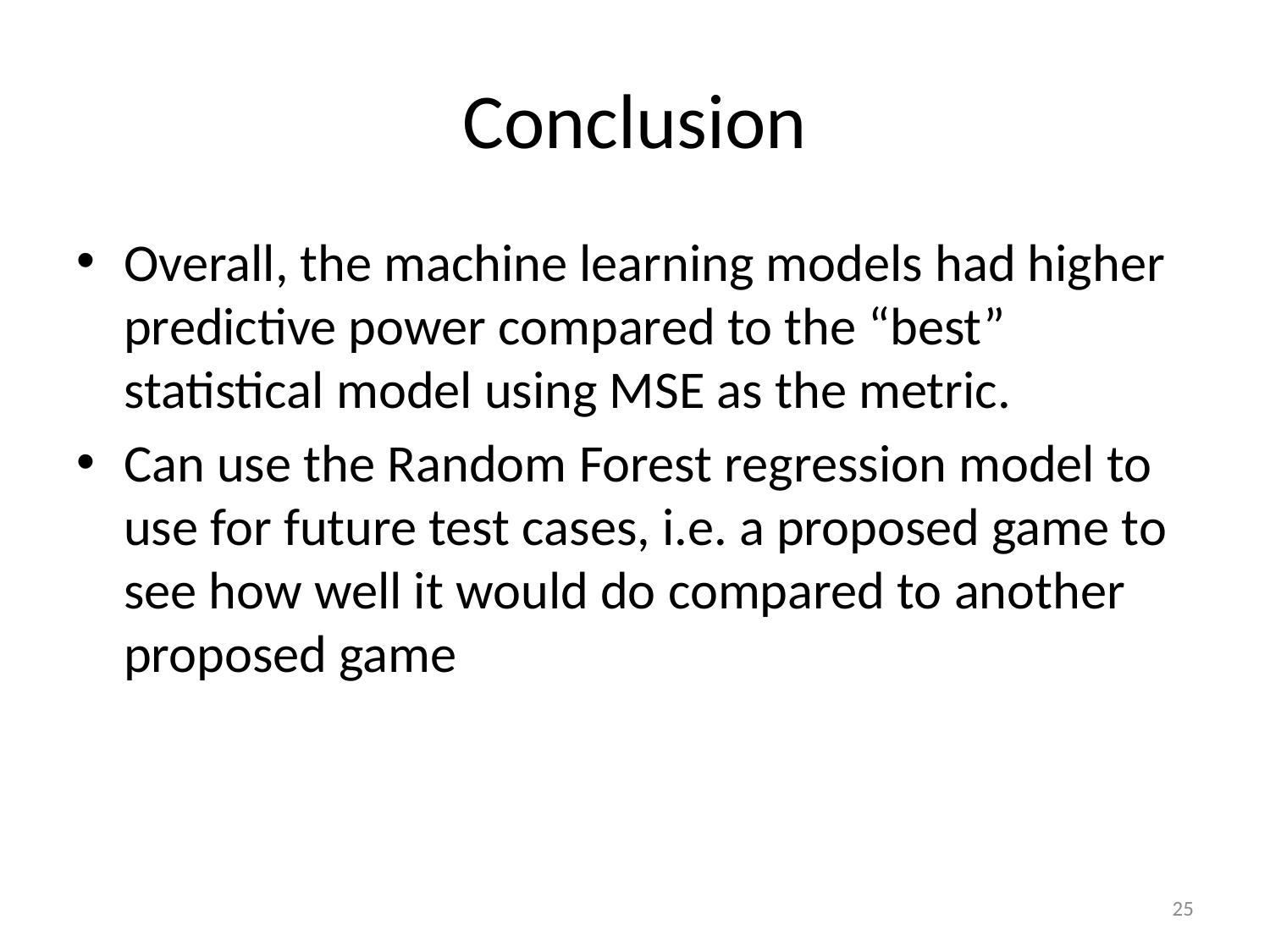

# Conclusion
Overall, the machine learning models had higher predictive power compared to the “best” statistical model using MSE as the metric.
Can use the Random Forest regression model to use for future test cases, i.e. a proposed game to see how well it would do compared to another proposed game
25